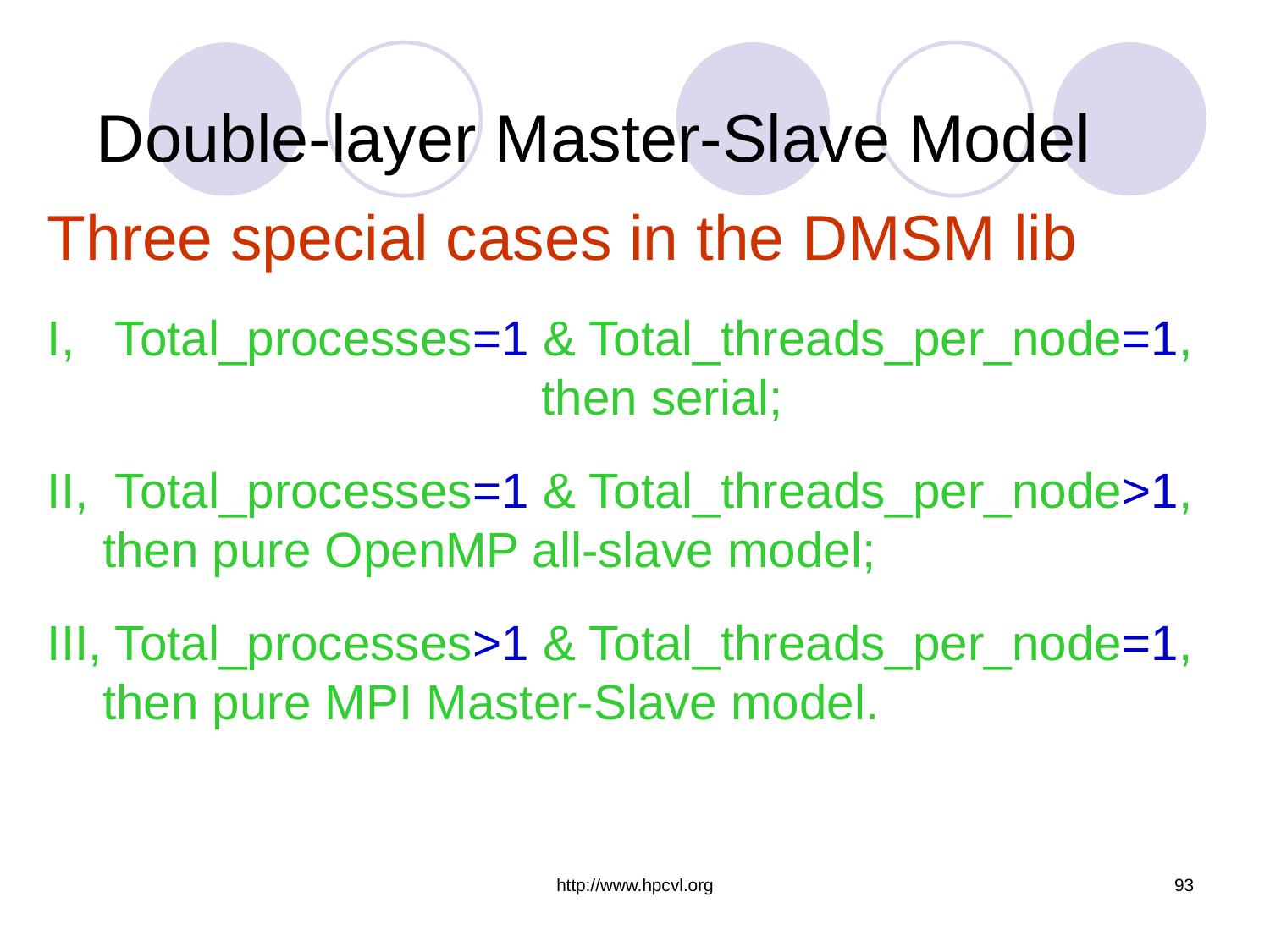

# Double-layer Master-Slave Model
Three special cases in the DMSM lib

I,   Total_processes=1 & Total_threads_per_node=1,
    then serial;

II,  Total_processes=1 & Total_threads_per_node>1,
    then pure OpenMP all-slave model;

III, Total_processes>1 & Total_threads_per_node=1,
    then pure MPI Master-Slave model.

http://www.hpcvl.org
93